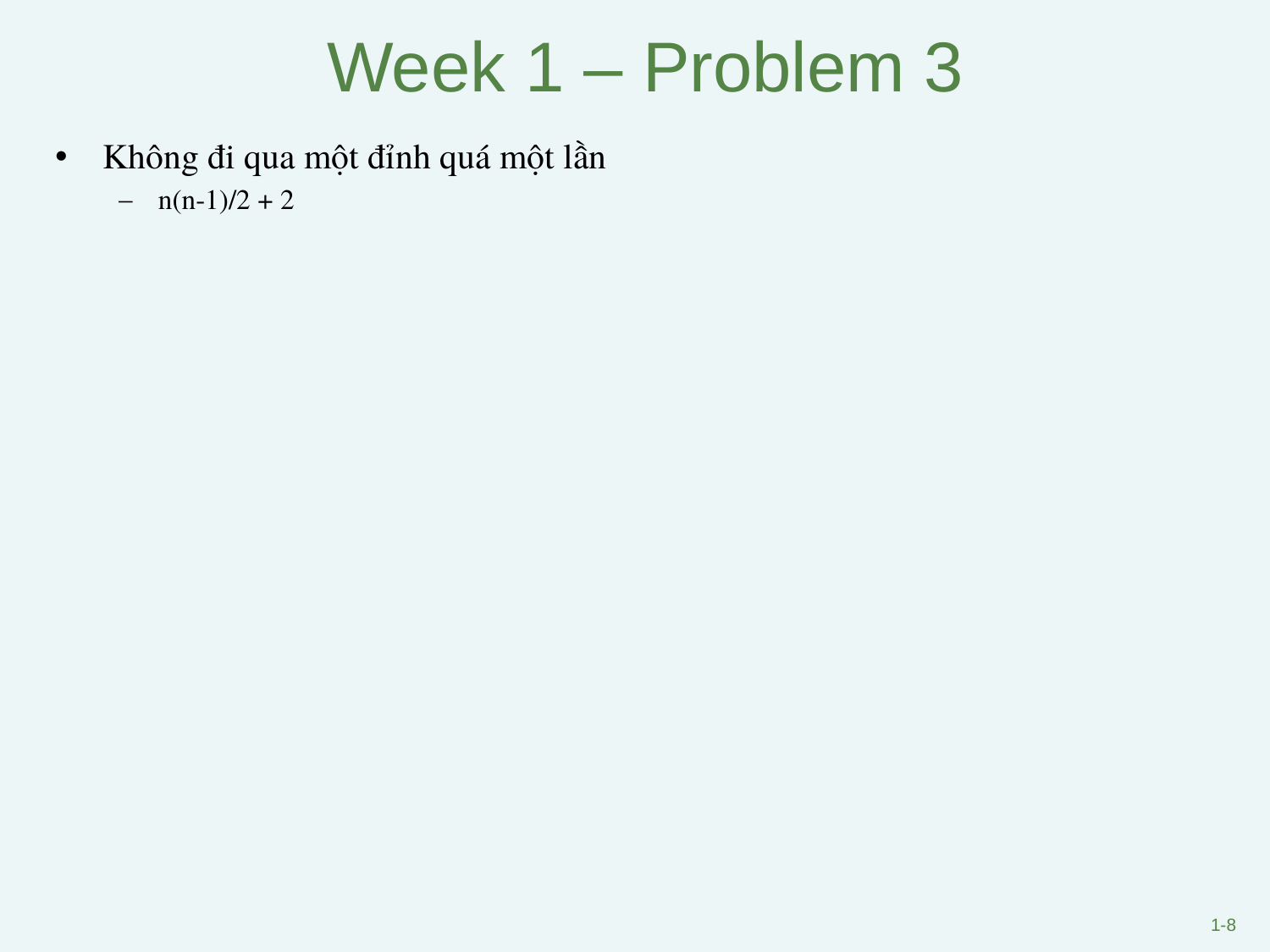

# Week 1 – Problem 3
Không đi qua một đỉnh quá một lần
n(n-1)/2 + 2

1-8